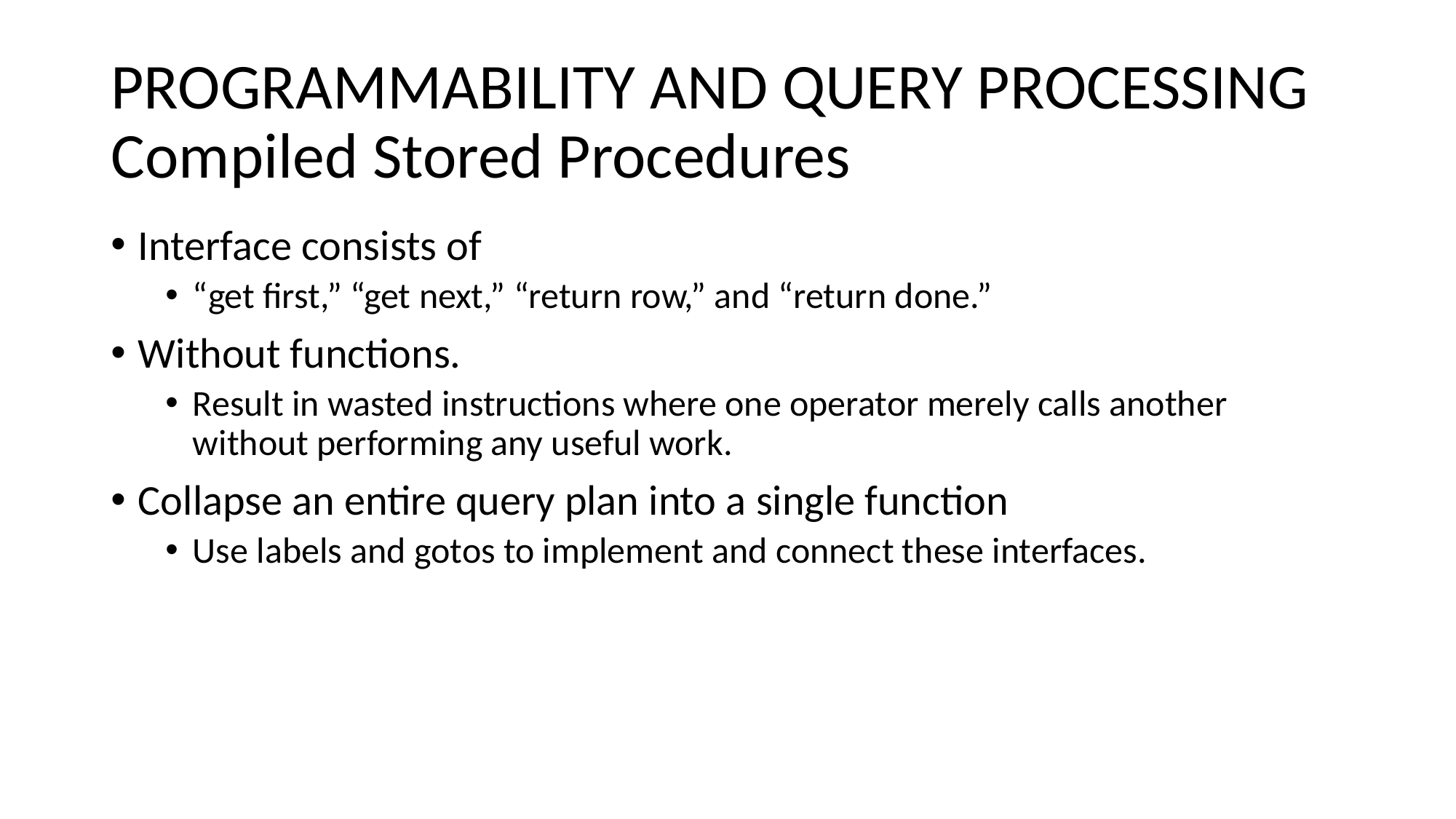

# PROGRAMMABILITY AND QUERY PROCESSING
Compiled Stored Procedures
Interface consists of
“get first,” “get next,” “return row,” and “return done.”
Without functions.
Result in wasted instructions where one operator merely calls another without performing any useful work.
Collapse an entire query plan into a single function
Use labels and gotos to implement and connect these interfaces.